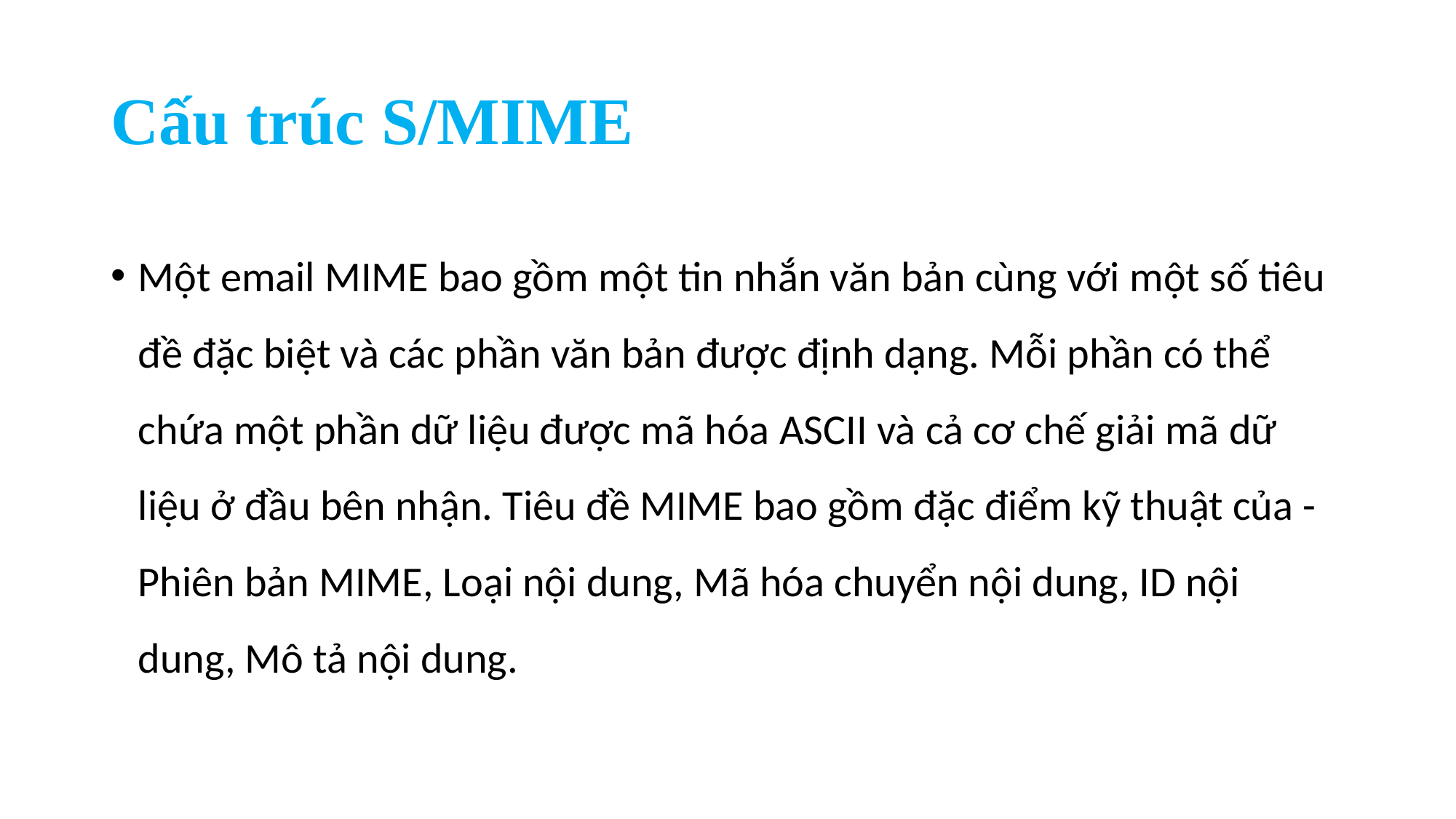

# Cấu trúc S/MIME
Một email MIME bao gồm một tin nhắn văn bản cùng với một số tiêu đề đặc biệt và các phần văn bản được định dạng. Mỗi phần có thể chứa một phần dữ liệu được mã hóa ASCII và cả cơ chế giải mã dữ liệu ở đầu bên nhận. Tiêu đề MIME bao gồm đặc điểm kỹ thuật của - Phiên bản MIME, Loại nội dung, Mã hóa chuyển nội dung, ID nội dung, Mô tả nội dung.